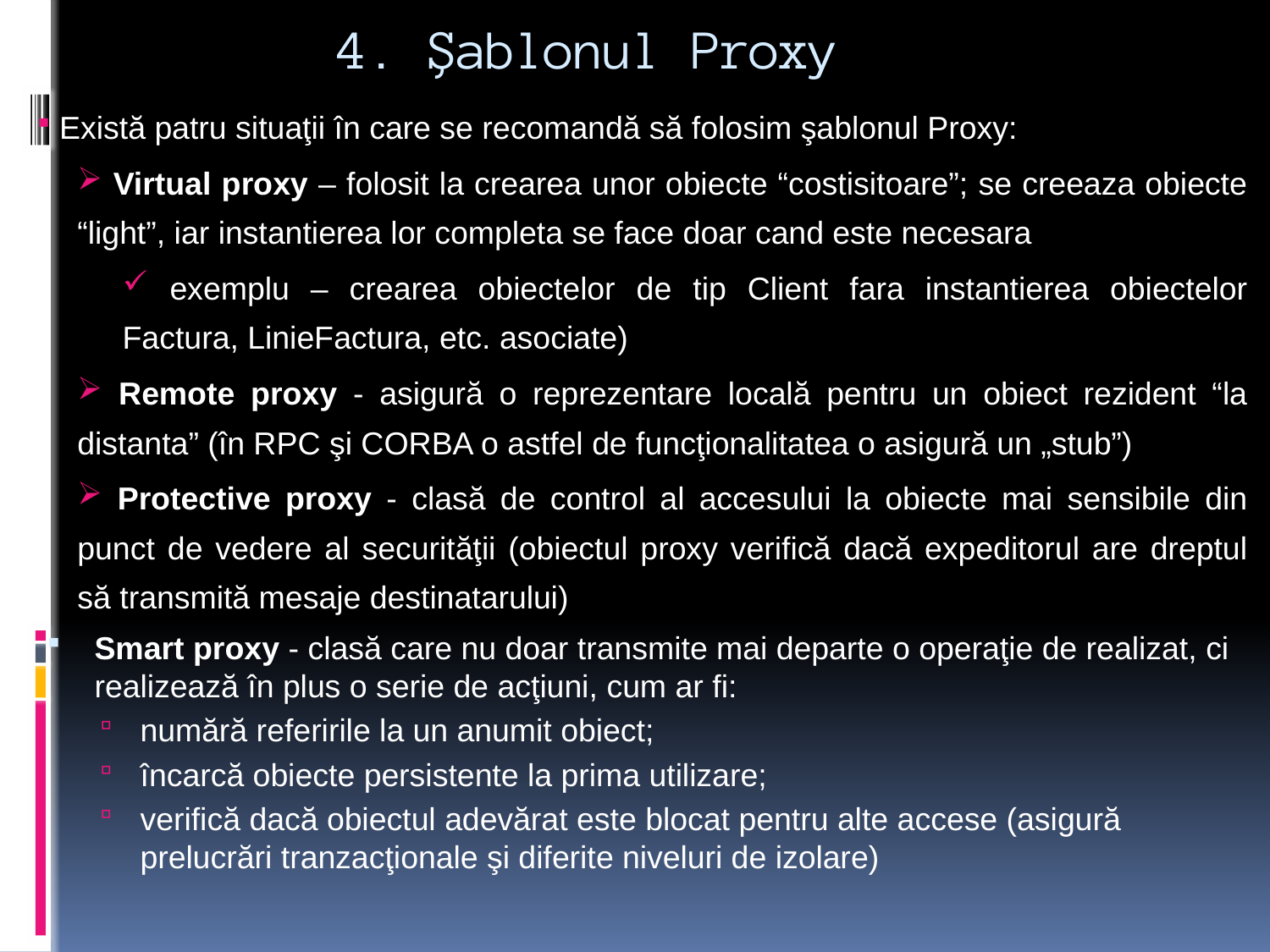

# 4. Şablonul Proxy
 Există patru situaţii în care se recomandă să folosim şablonul Proxy:
 Virtual proxy – folosit la crearea unor obiecte “costisitoare”; se creeaza obiecte “light”, iar instantierea lor completa se face doar cand este necesara
 exemplu – crearea obiectelor de tip Client fara instantierea obiectelor Factura, LinieFactura, etc. asociate)
 Remote proxy - asigură o reprezentare locală pentru un obiect rezident “la distanta” (în RPC şi CORBA o astfel de funcţionalitatea o asigură un „stub”)
 Protective proxy - clasă de control al accesului la obiecte mai sensibile din punct de vedere al securităţii (obiectul proxy verifică dacă expeditorul are dreptul să transmită mesaje destinatarului)
Smart proxy - clasă care nu doar transmite mai departe o operaţie de realizat, ci realizează în plus o serie de acţiuni, cum ar fi:
numără referirile la un anumit obiect;
încarcă obiecte persistente la prima utilizare;
verifică dacă obiectul adevărat este blocat pentru alte accese (asigură prelucrări tranzacţionale şi diferite niveluri de izolare)